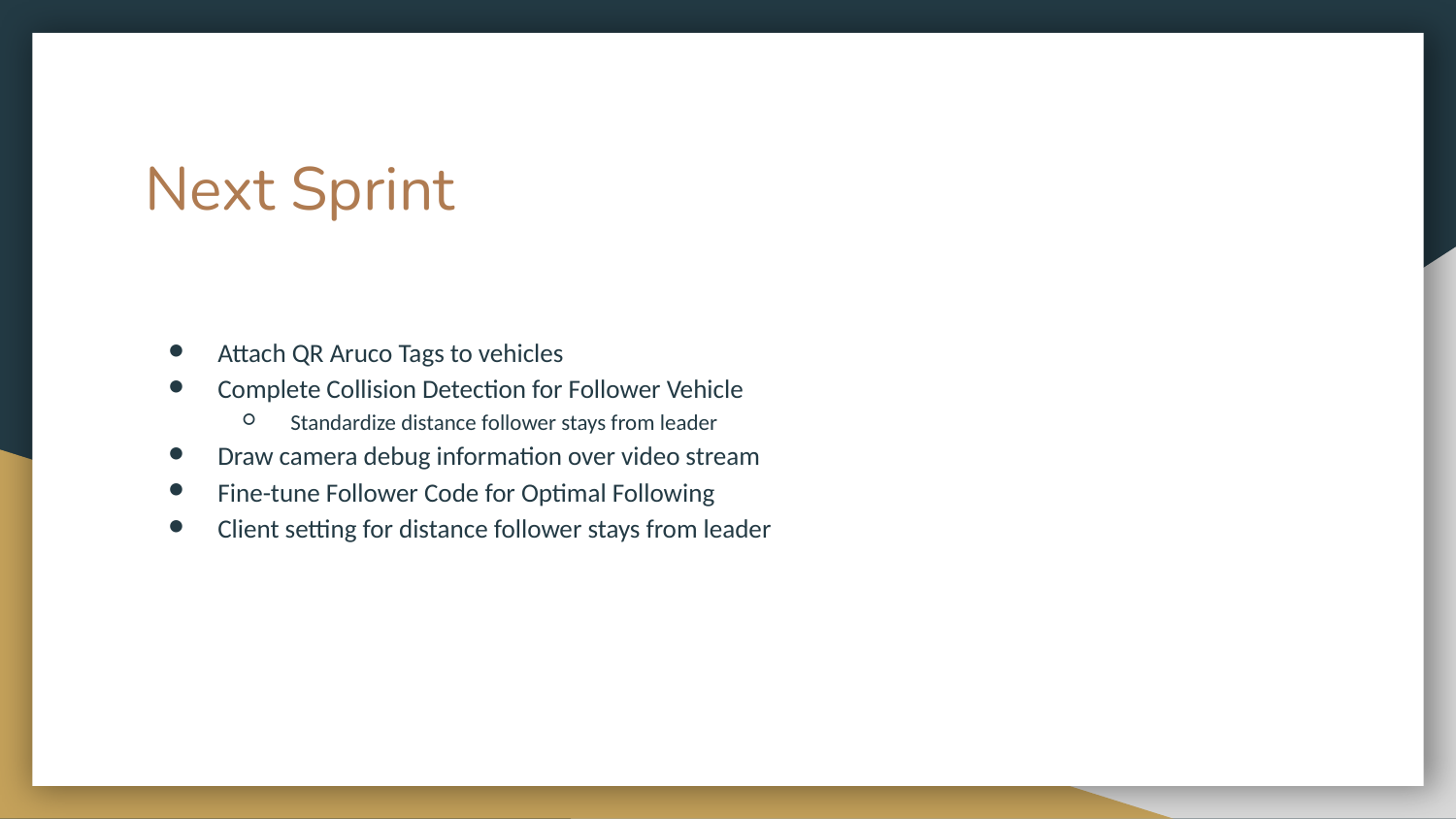

# Next Sprint
Attach QR Aruco Tags to vehicles
Complete Collision Detection for Follower Vehicle
Standardize distance follower stays from leader
Draw camera debug information over video stream
Fine-tune Follower Code for Optimal Following
Client setting for distance follower stays from leader